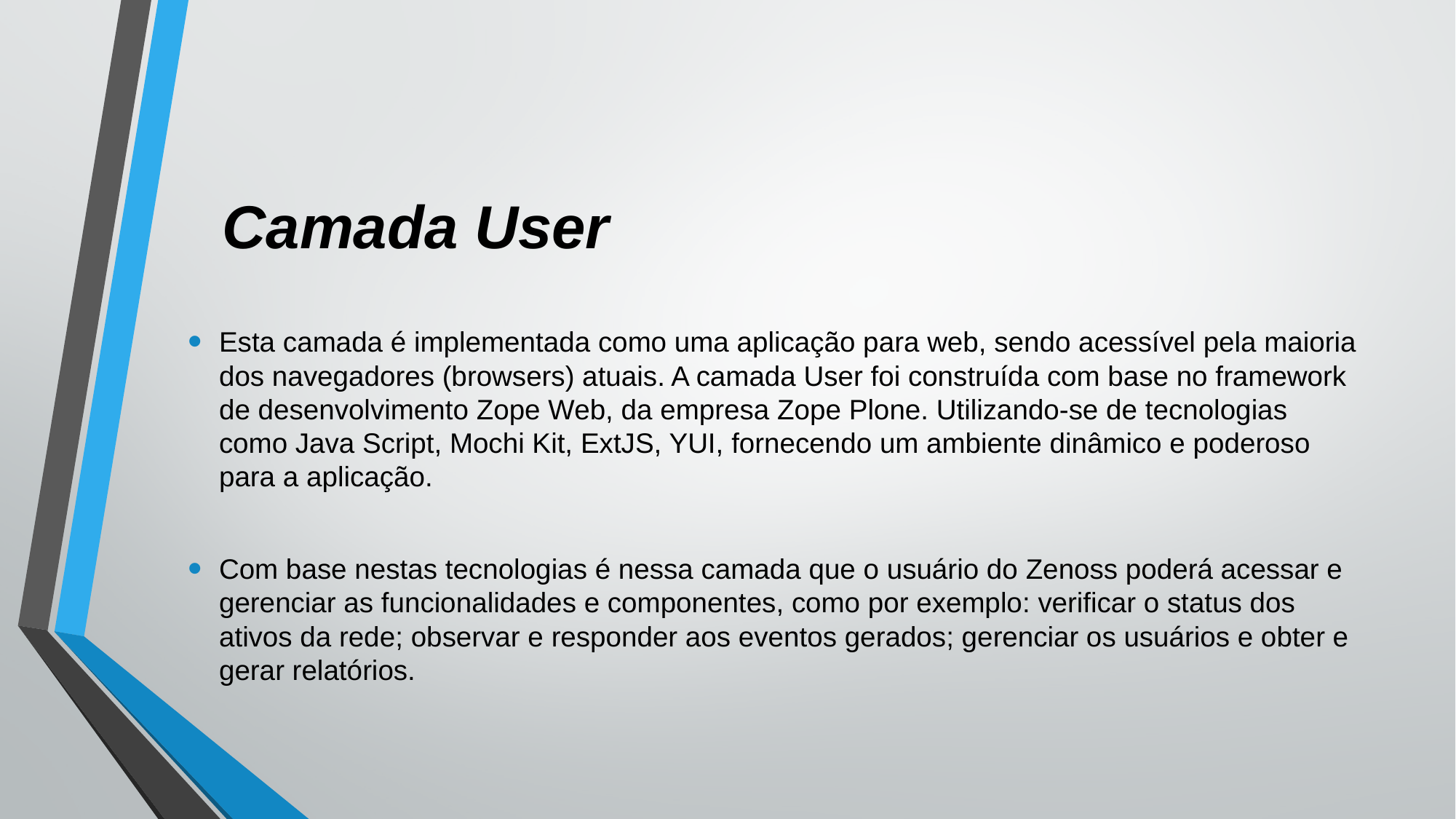

# Camada User
Esta camada é implementada como uma aplicação para web, sendo acessível pela maioria dos navegadores (browsers) atuais. A camada User foi construída com base no framework de desenvolvimento Zope Web, da empresa Zope Plone. Utilizando-se de tecnologias como Java Script, Mochi Kit, ExtJS, YUI, fornecendo um ambiente dinâmico e poderoso para a aplicação.

Com base nestas tecnologias é nessa camada que o usuário do Zenoss poderá acessar e gerenciar as funcionalidades e componentes, como por exemplo: verificar o status dos ativos da rede; observar e responder aos eventos gerados; gerenciar os usuários e obter e gerar relatórios.